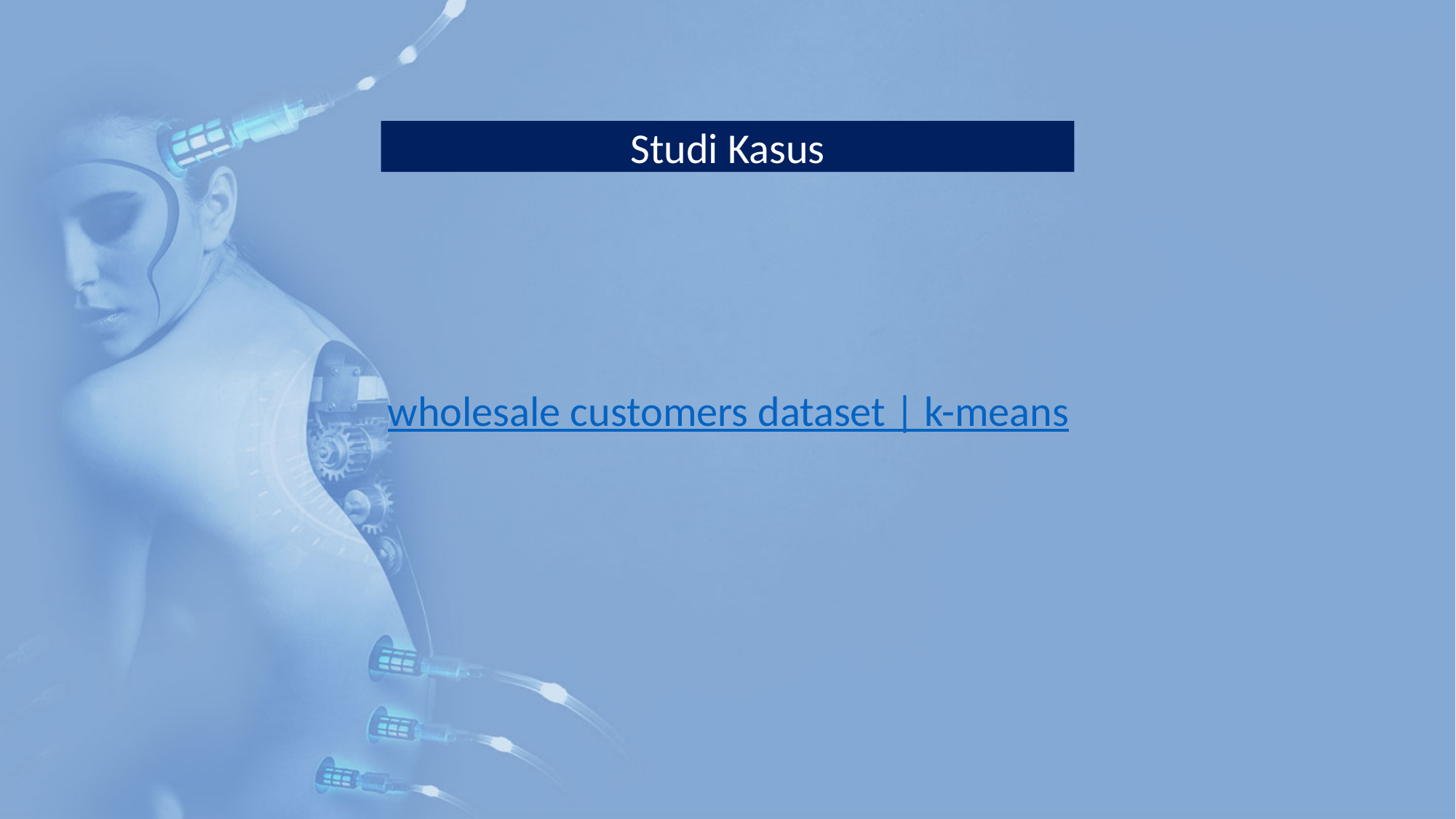

Studi Kasus
wholesale customers dataset | k-means